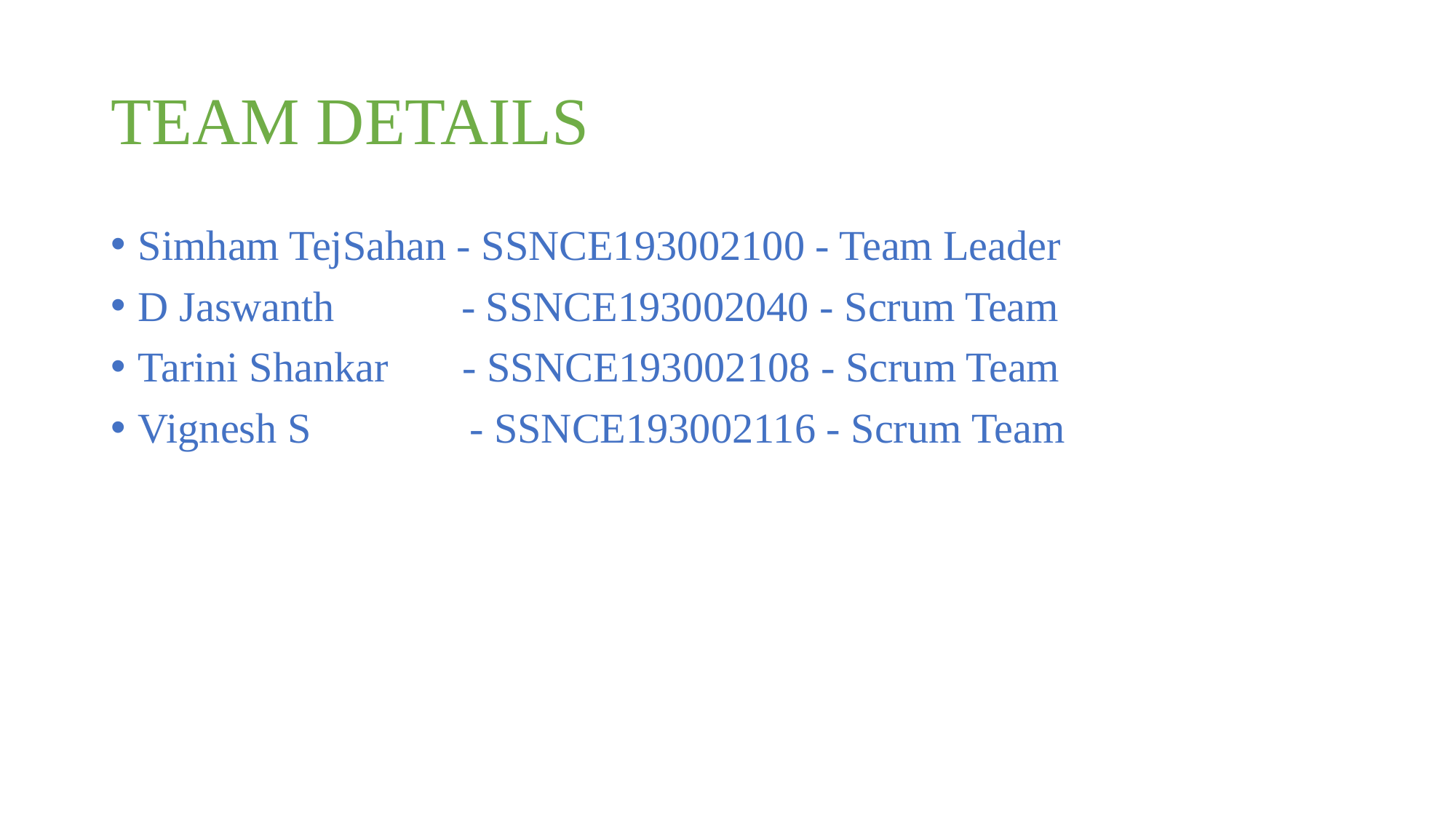

# TEAM DETAILS
Simham TejSahan - SSNCE193002100 - Team Leader
D Jaswanth            - SSNCE193002040 - Scrum Team
Tarini Shankar       - SSNCE193002108 - Scrum Team
Vignesh S               - SSNCE193002116 - Scrum Team